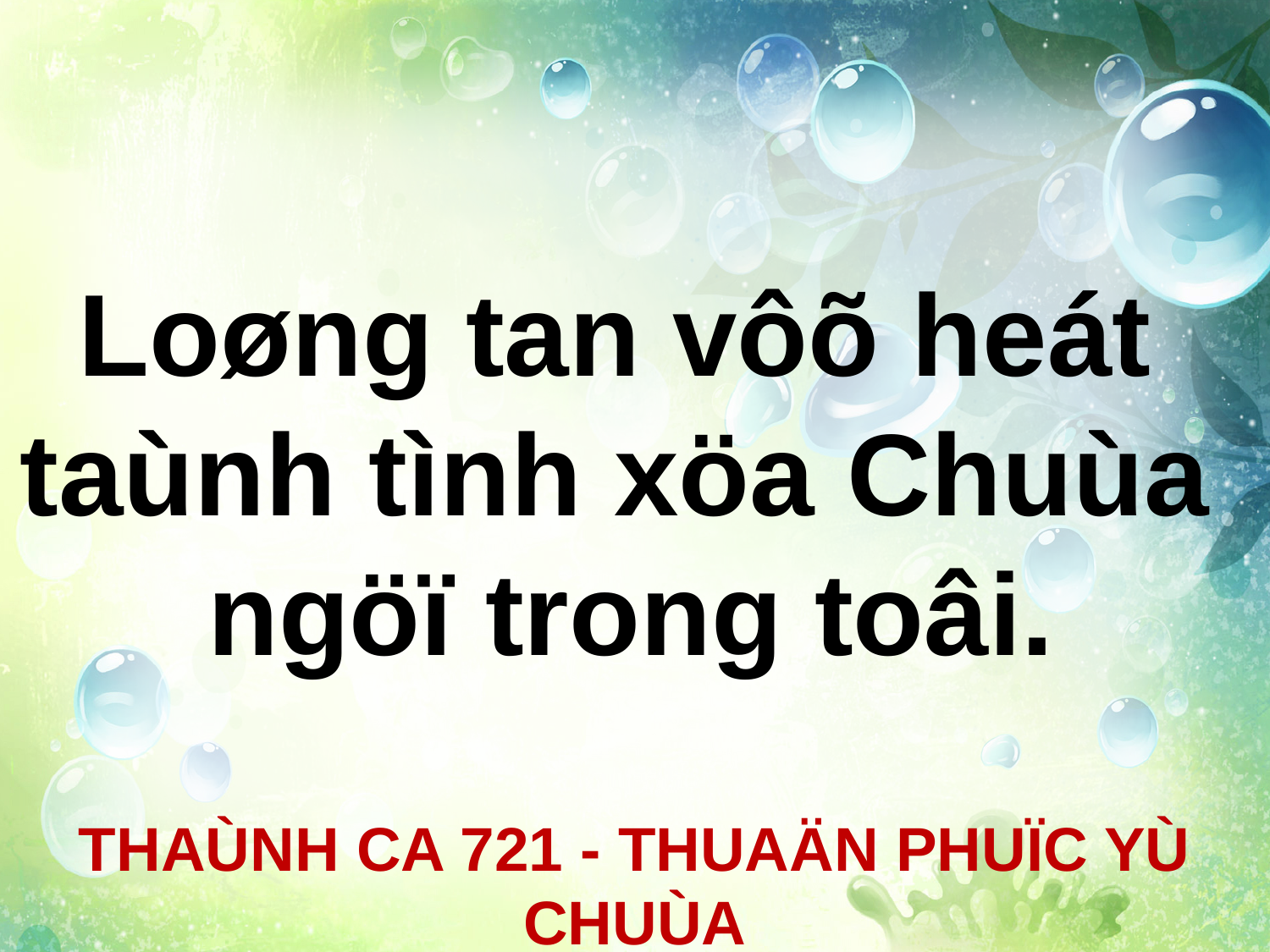

Loøng tan vôõ heát
taùnh tình xöa Chuùa
ngöï trong toâi.
THAÙNH CA 721 - THUAÄN PHUÏC YÙ CHUÙA